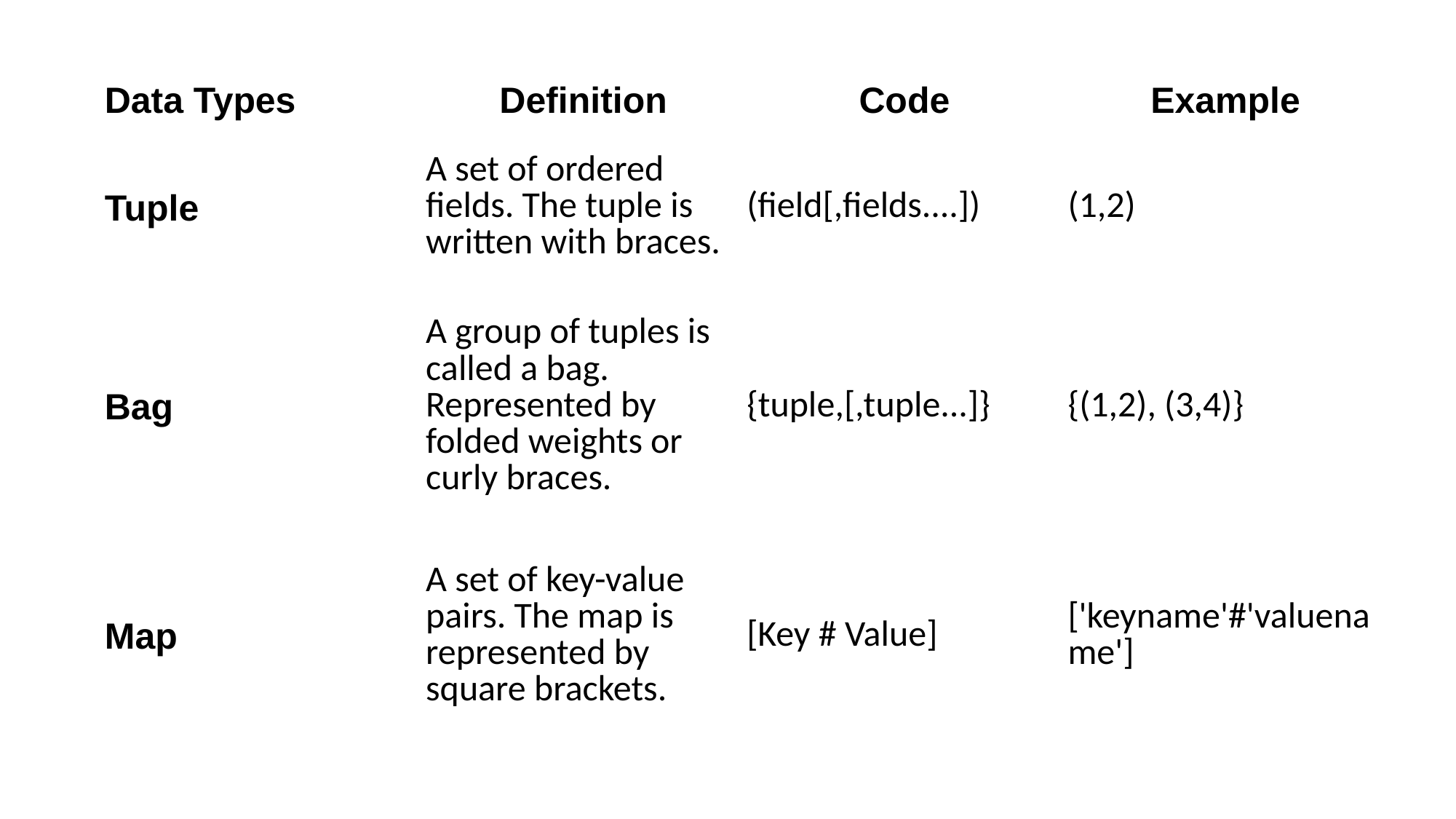

| Data Types | Definition | Code | Example |
| --- | --- | --- | --- |
| Tuple | A set of ordered fields. The tuple is written with braces. | (field[,fields....]) | (1,2) |
| Bag | A group of tuples is called a bag. Represented by folded weights or curly braces. | {tuple,[,tuple...]} | {(1,2), (3,4)} |
| Map | A set of key-value pairs. The map is represented by square brackets. | [Key # Value] | ['keyname'#'valuename'] |